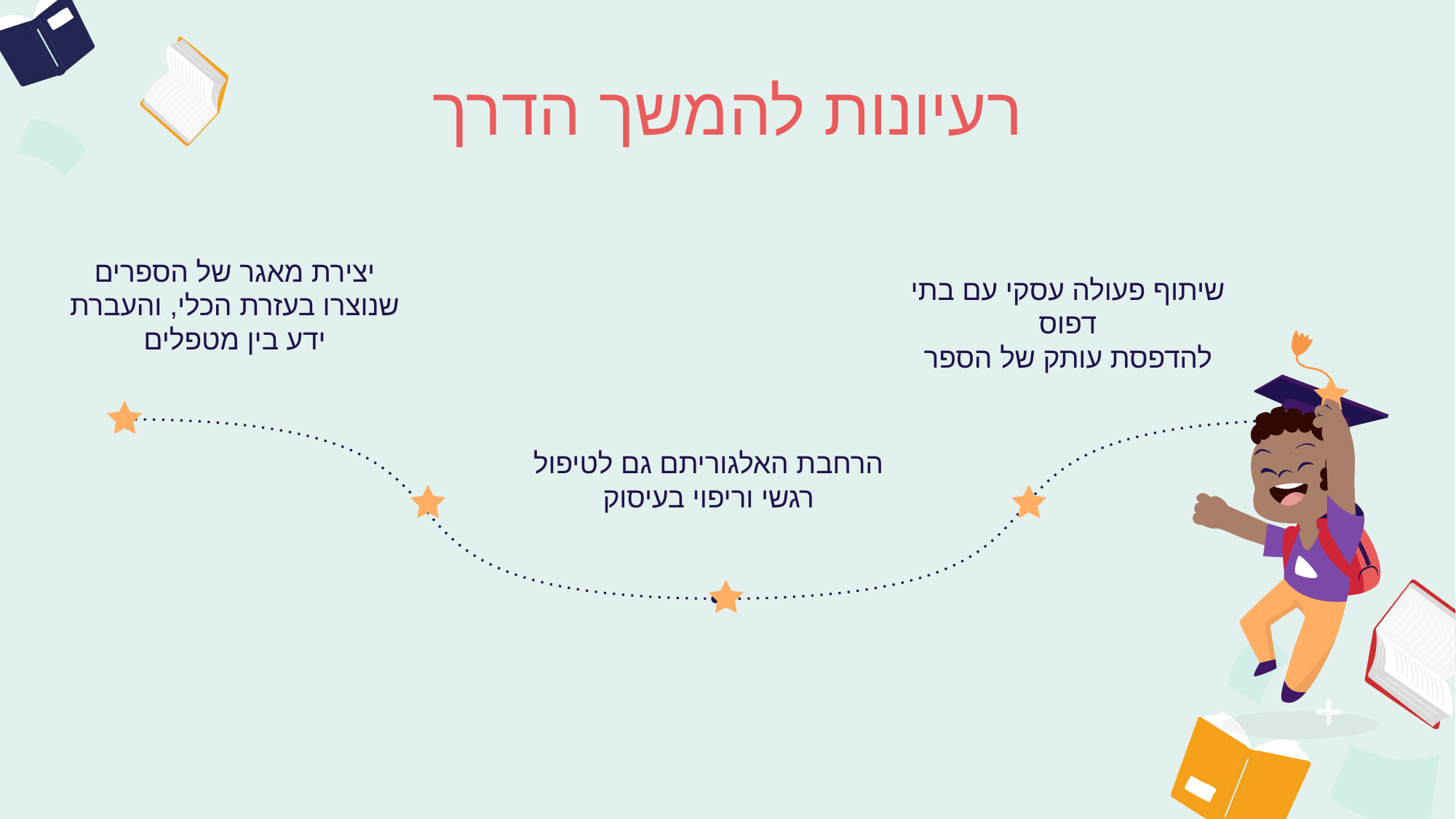

# רעיונות להמשך הדרך
יצירת מאגר של הספרים שנוצרו בעזרת הכלי, והעברת ידע בין מטפלים
שיתוף פעולה עסקי עם בתי דפוס
להדפסת עותק של הספר

הרחבת האלגוריתם גם לטיפול רגשי וריפוי בעיסוק